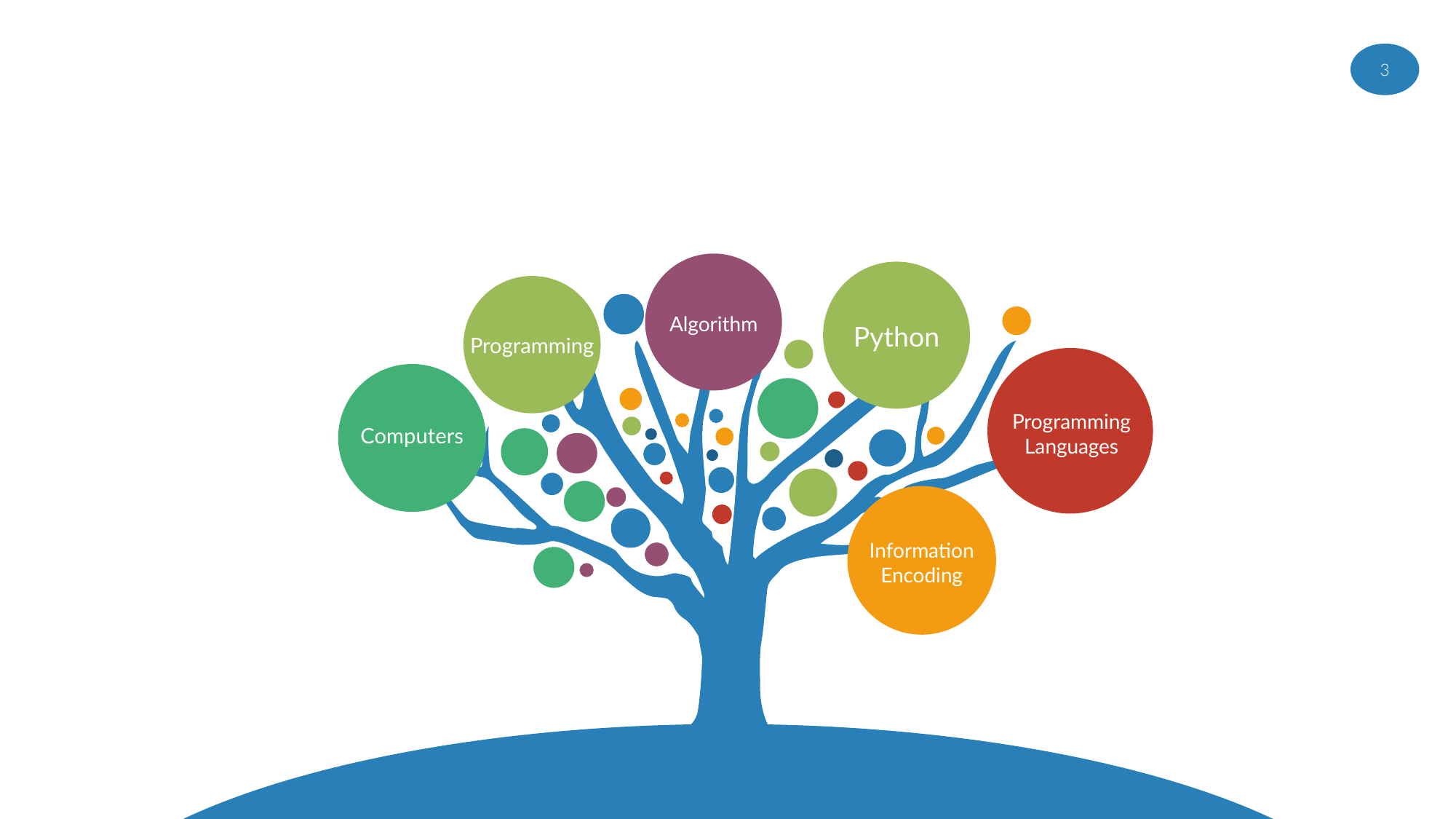

3

Algorithm

Python
Programming

Programming
Languages

Computers

Information
Encoding